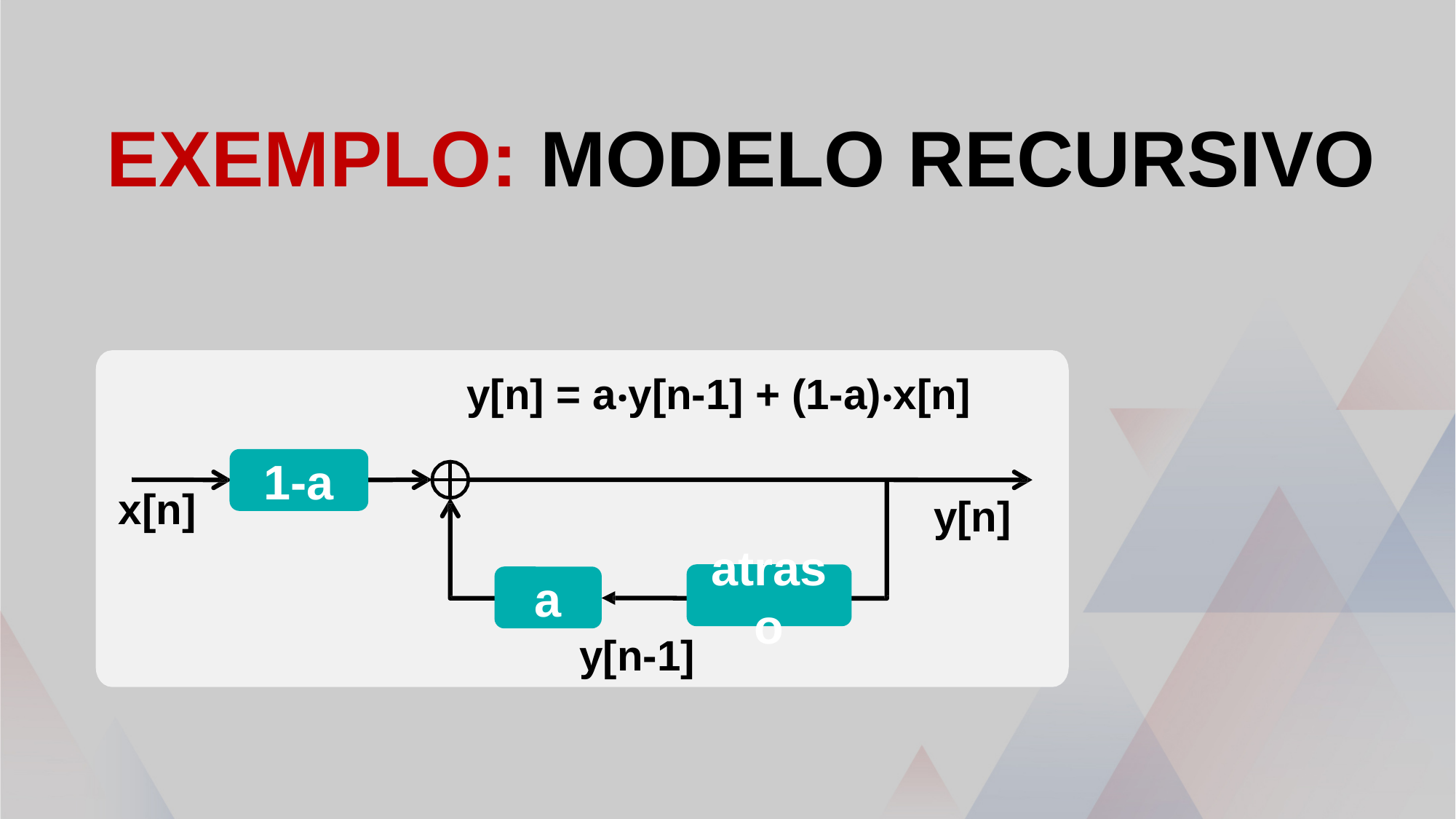

# Exemplo: modelo recursivo

y[n] = a‧y[n-1] + (1-a)‧x[n]
1-a

x[n]

y[n]

atraso
a

y[n-1]